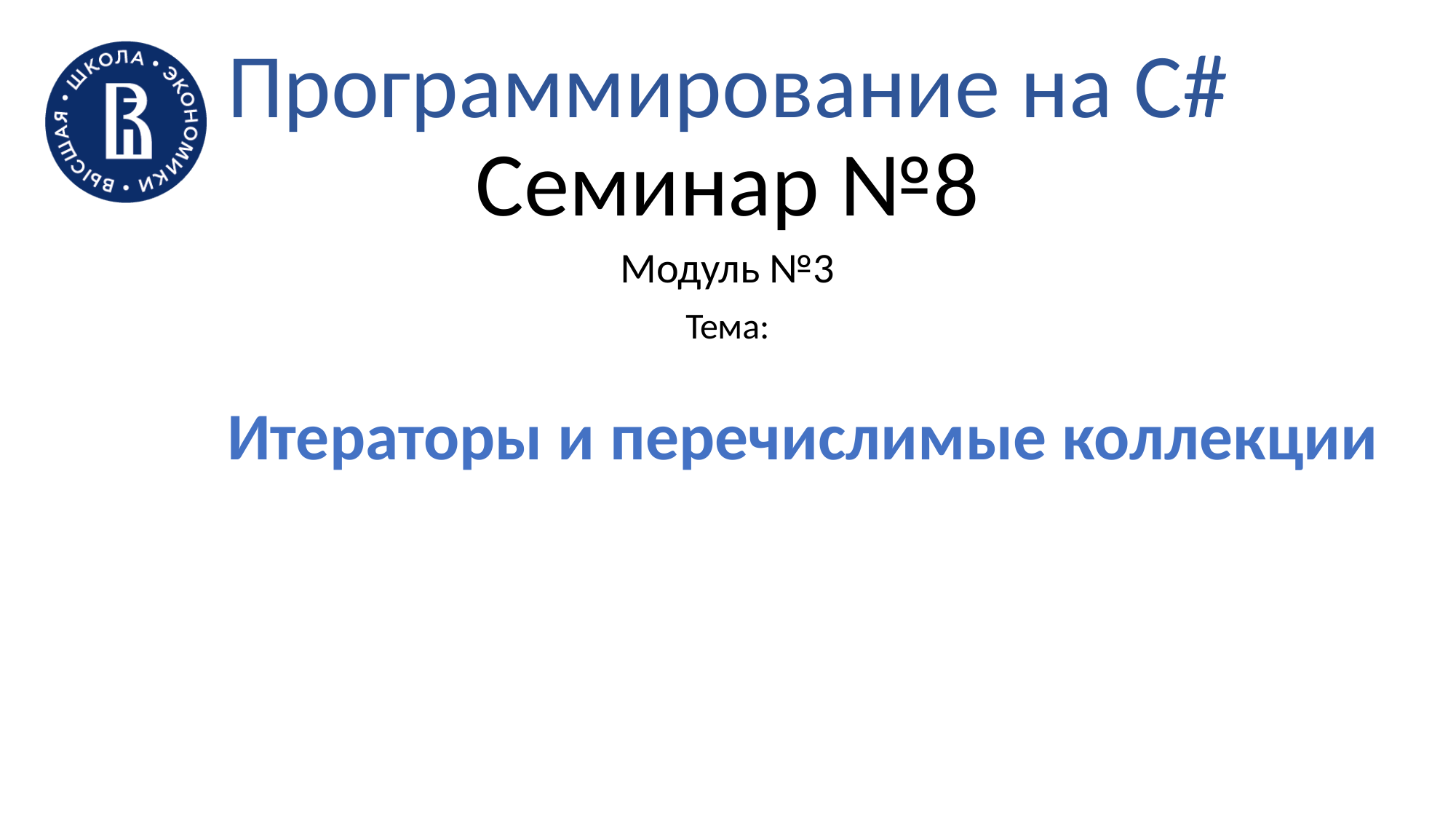

# Программирование на C# Семинар №8
Модуль №3
Тема:

Итераторы и перечислимые коллекции